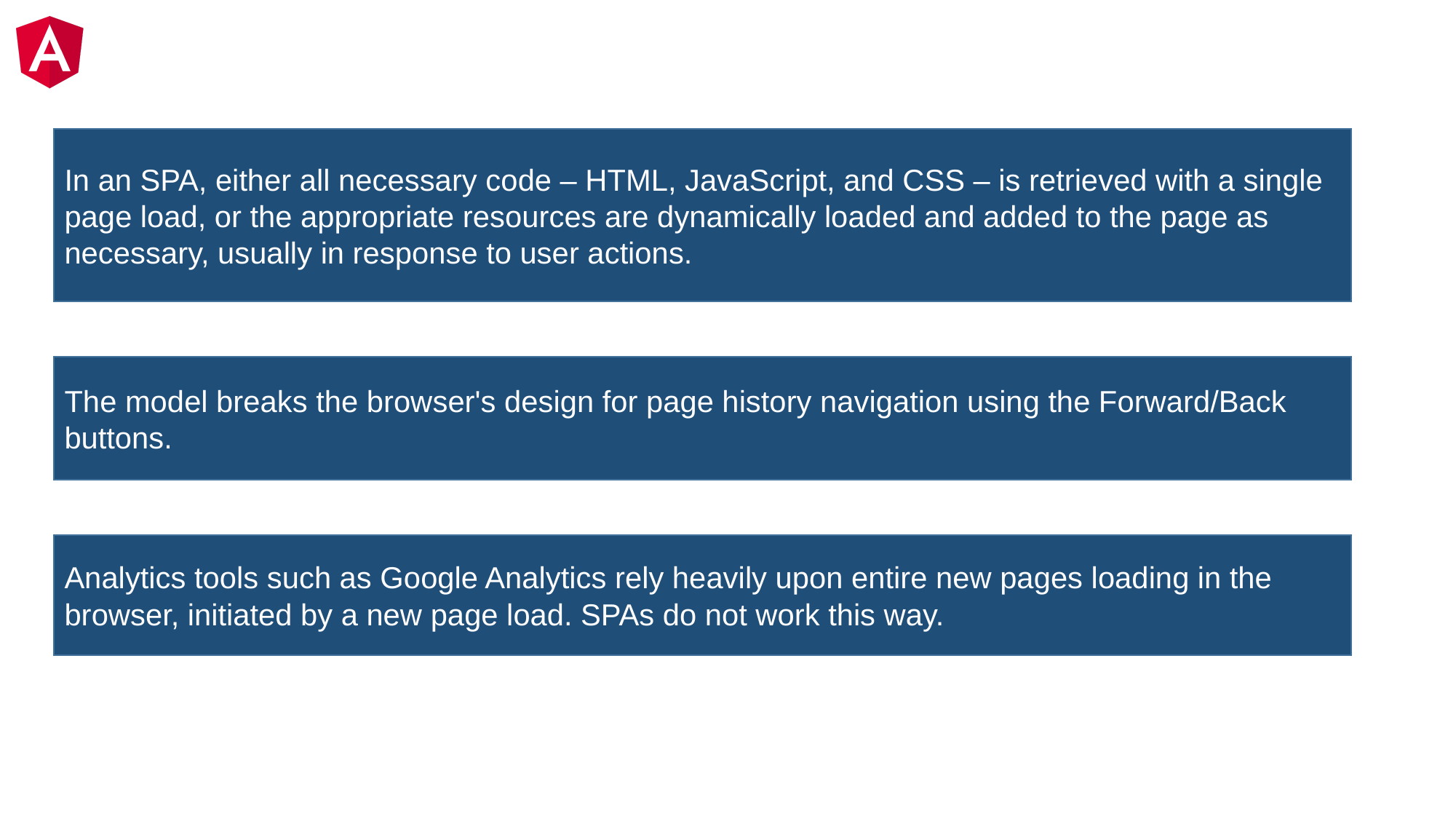

In an SPA, either all necessary code – HTML, JavaScript, and CSS – is retrieved with a single page load, or the appropriate resources are dynamically loaded and added to the page as necessary, usually in response to user actions.
The model breaks the browser's design for page history navigation using the Forward/Back buttons.
Analytics tools such as Google Analytics rely heavily upon entire new pages loading in the browser, initiated by a new page load. SPAs do not work this way.